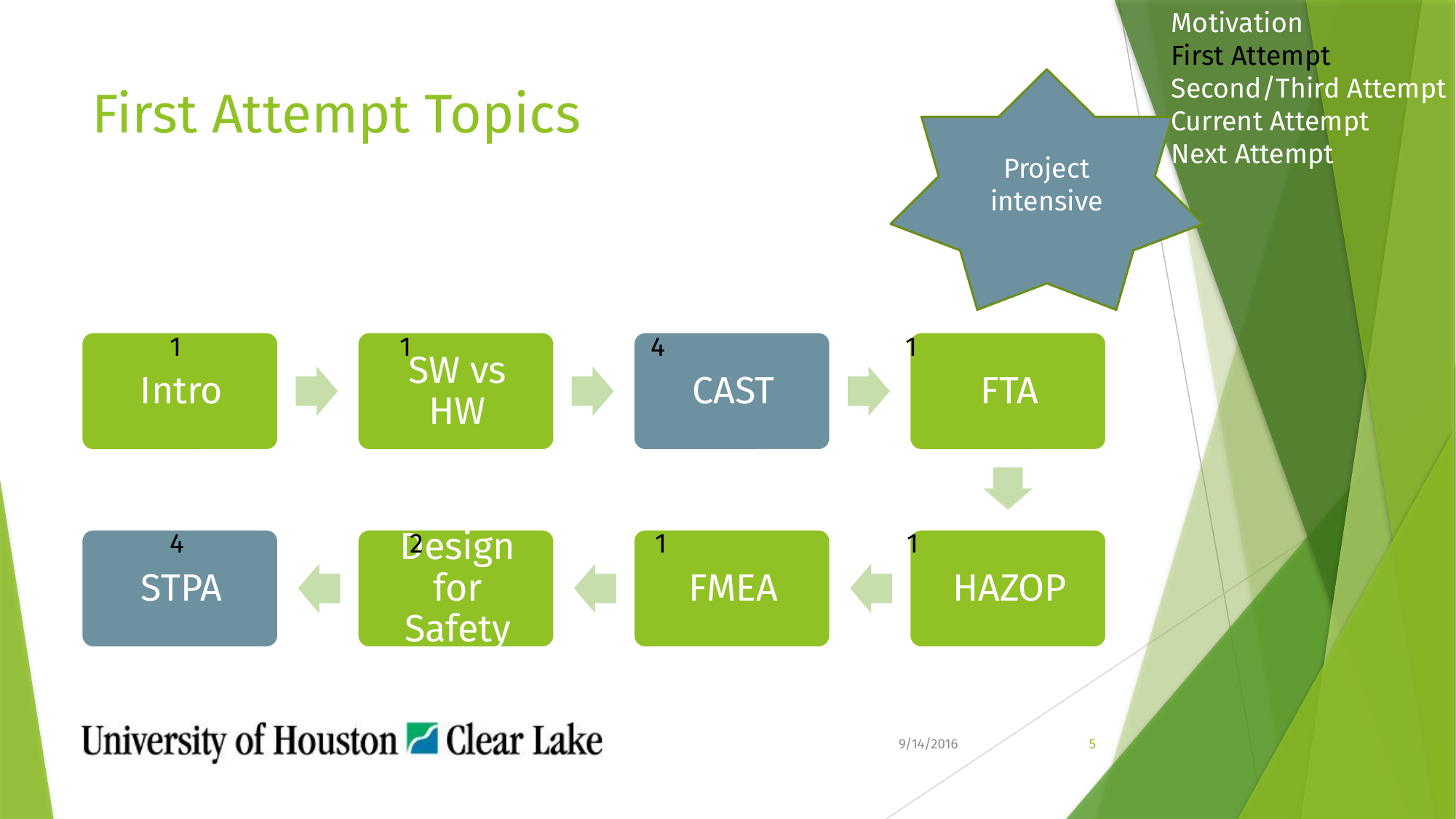

Motivation
First Attempt
Second/Third Attempt
Current Attempt
Next Attempt
Project intensive
# First Attempt Topics
Intro

SW vs HW

CAST

FTA

HAZOP

FMEA

Design for Safety

STPA
Intro

SW vs HW

CAST

FTA

HAZOP

FMEA

Design for Safety

STPA
1                              1                                 4                                 1

4                               2                                1                                 1
9/14/2016
5